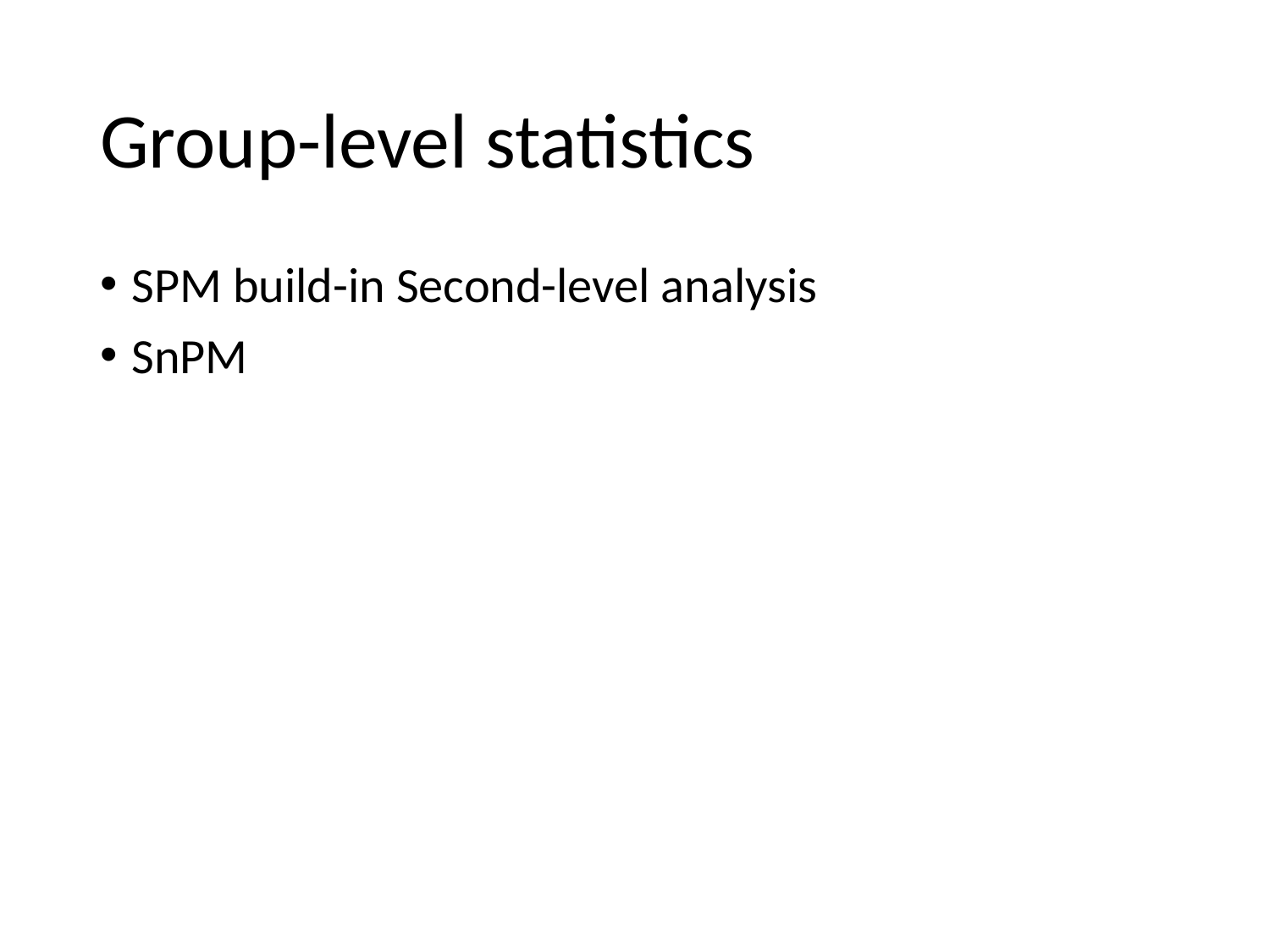

# Group-level statistics
SPM build-in Second-level analysis
SnPM